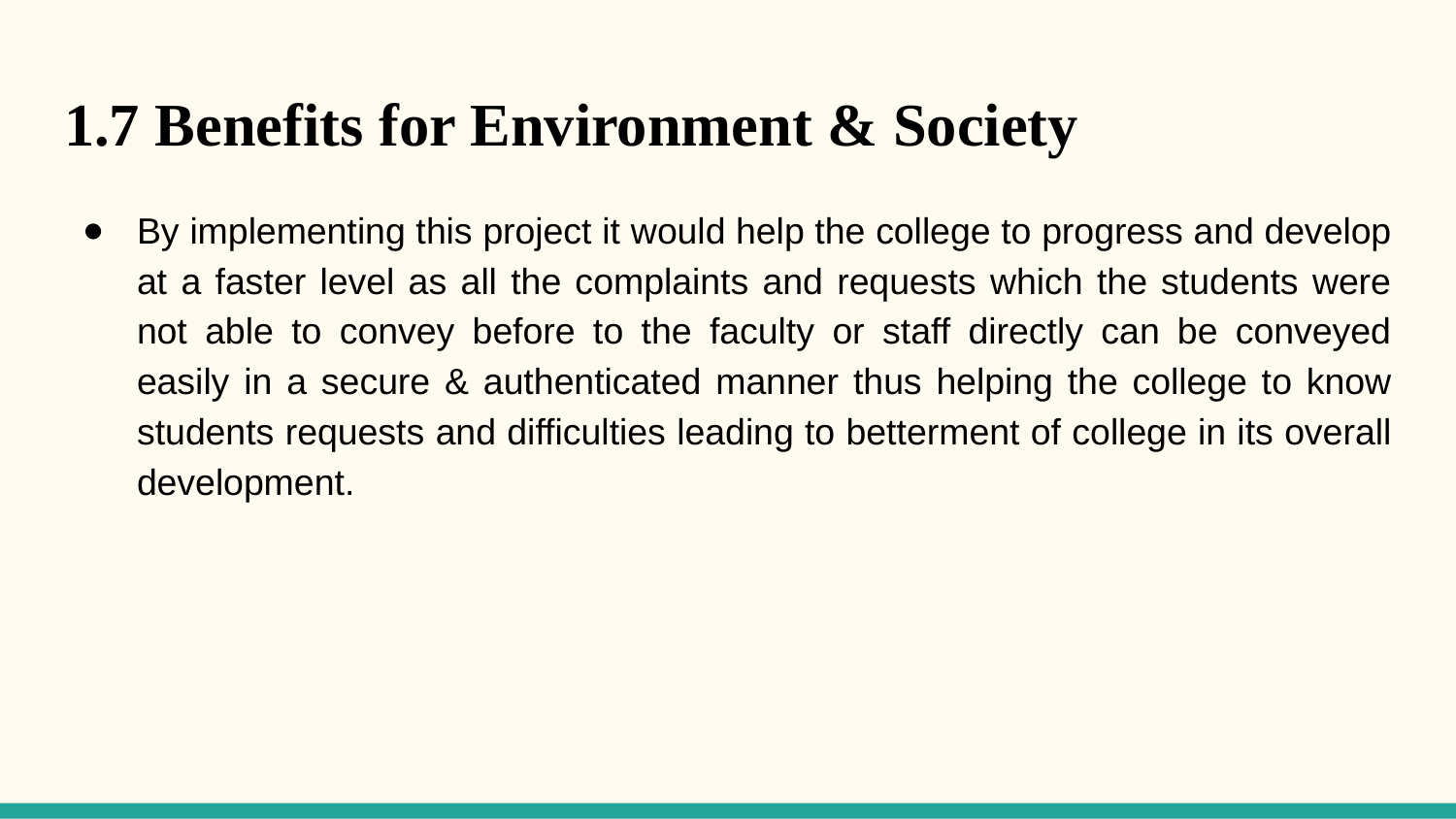

# 1.7 Benefits for Environment & Society
By implementing this project it would help the college to progress and develop at a faster level as all the complaints and requests which the students were not able to convey before to the faculty or staff directly can be conveyed easily in a secure & authenticated manner thus helping the college to know students requests and difficulties leading to betterment of college in its overall development.